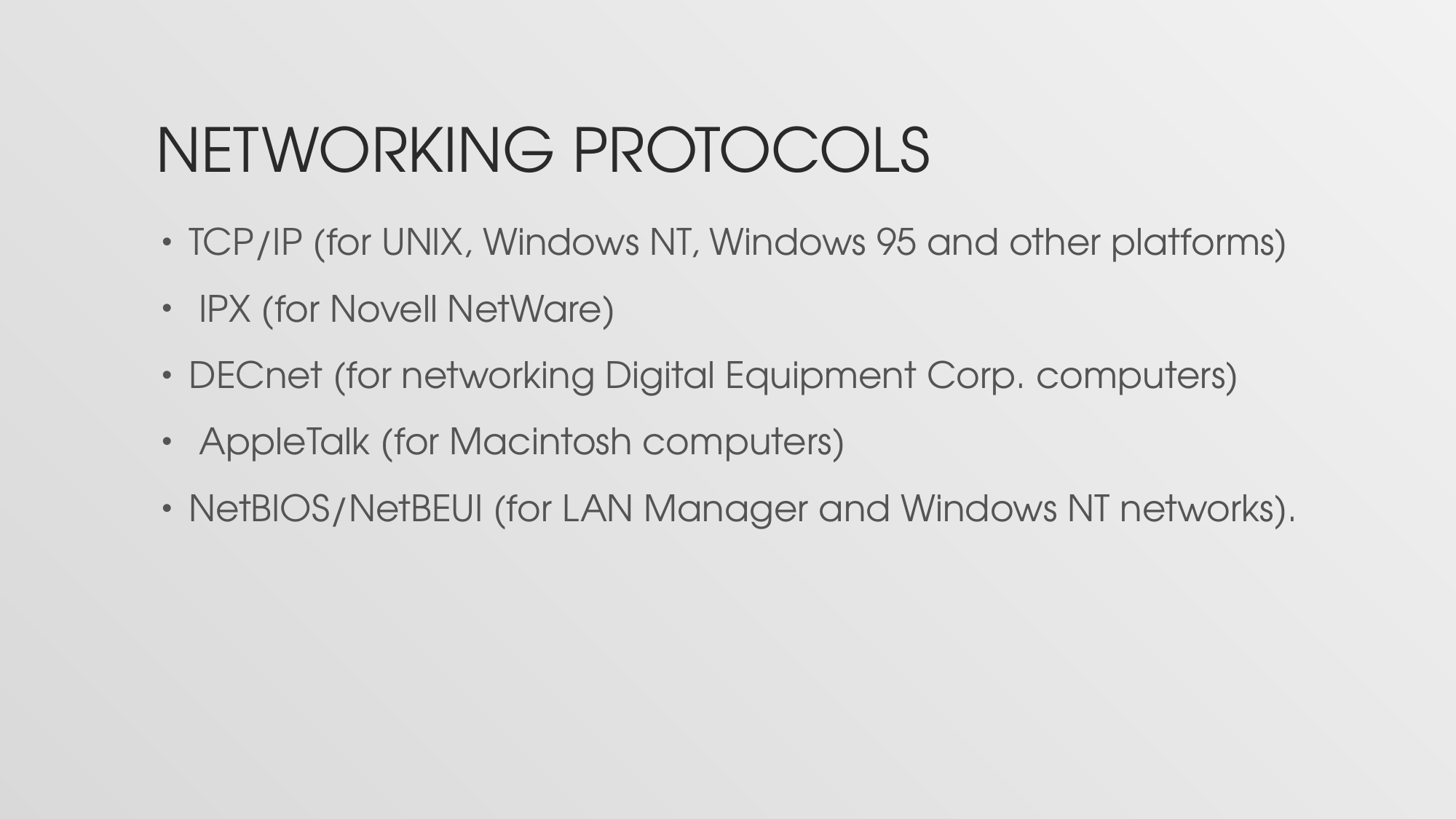

# Networking protocols
TCP/IP (for UNIX, Windows NT, Windows 95 and other platforms)
 IPX (for Novell NetWare)
DECnet (for networking Digital Equipment Corp. computers)
 AppleTalk (for Macintosh computers)
NetBIOS/NetBEUI (for LAN Manager and Windows NT networks).